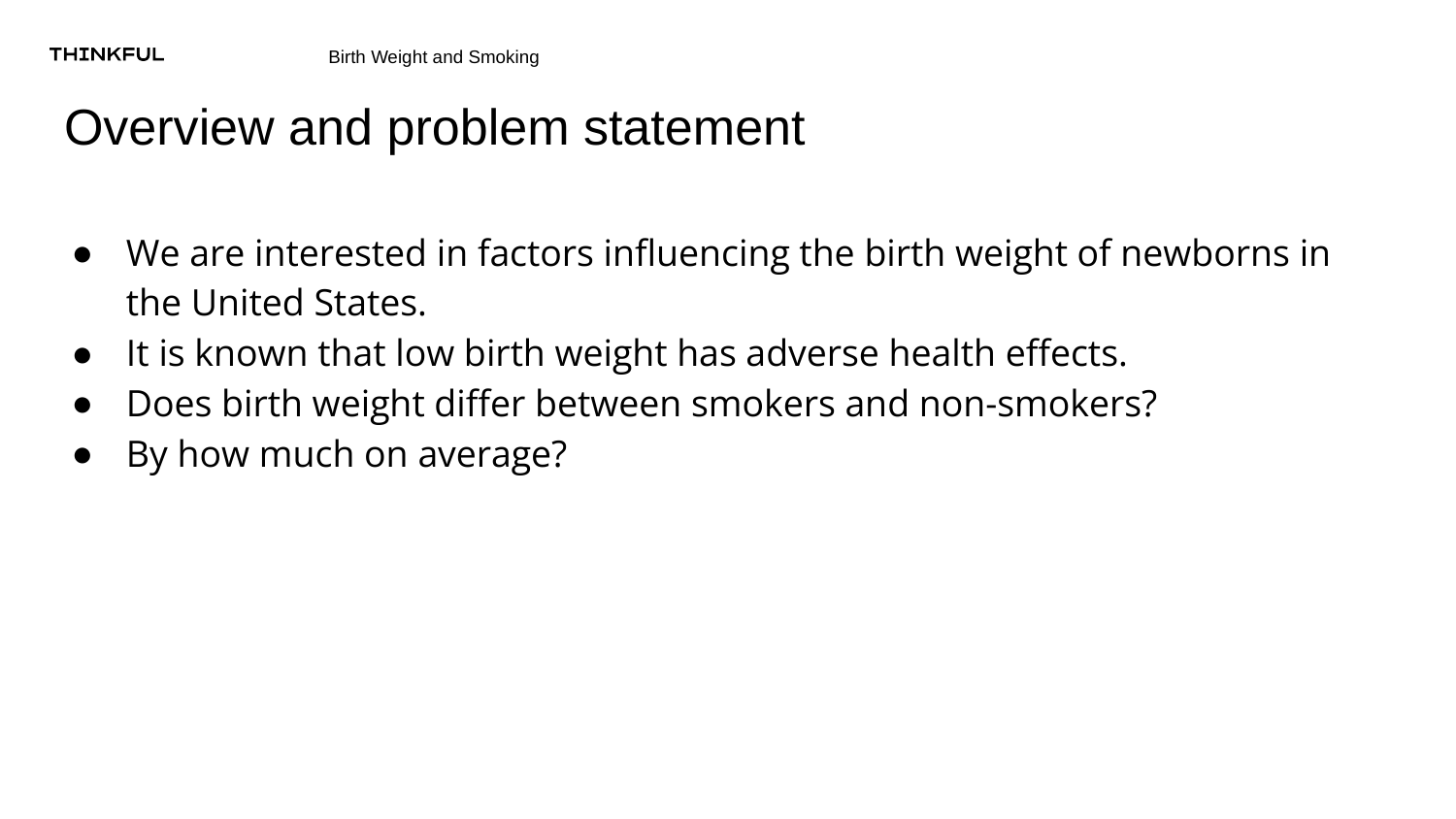

# Overview and problem statement
We are interested in factors influencing the birth weight of newborns in the United States.
It is known that low birth weight has adverse health effects.
Does birth weight differ between smokers and non-smokers?
By how much on average?